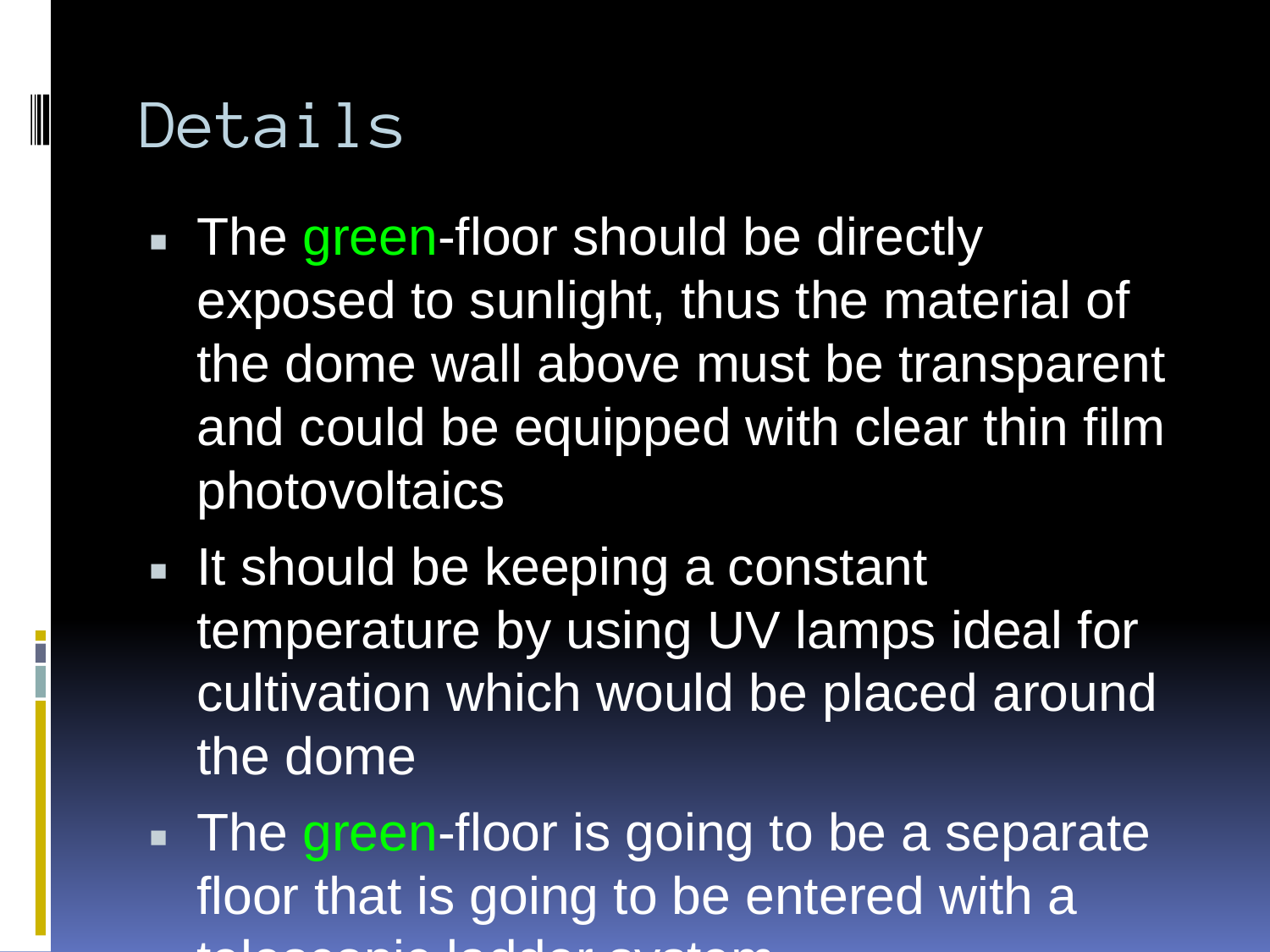

# Details
The green-floor should be directly exposed to sunlight, thus the material of the dome wall above must be transparent  and could be equipped with clear thin film photovoltaics
It should be keeping a constant temperature by using UV lamps ideal for cultivation which would be placed around the dome
The green-floor is going to be a separate floor that is going to be entered with a telescopic ladder system